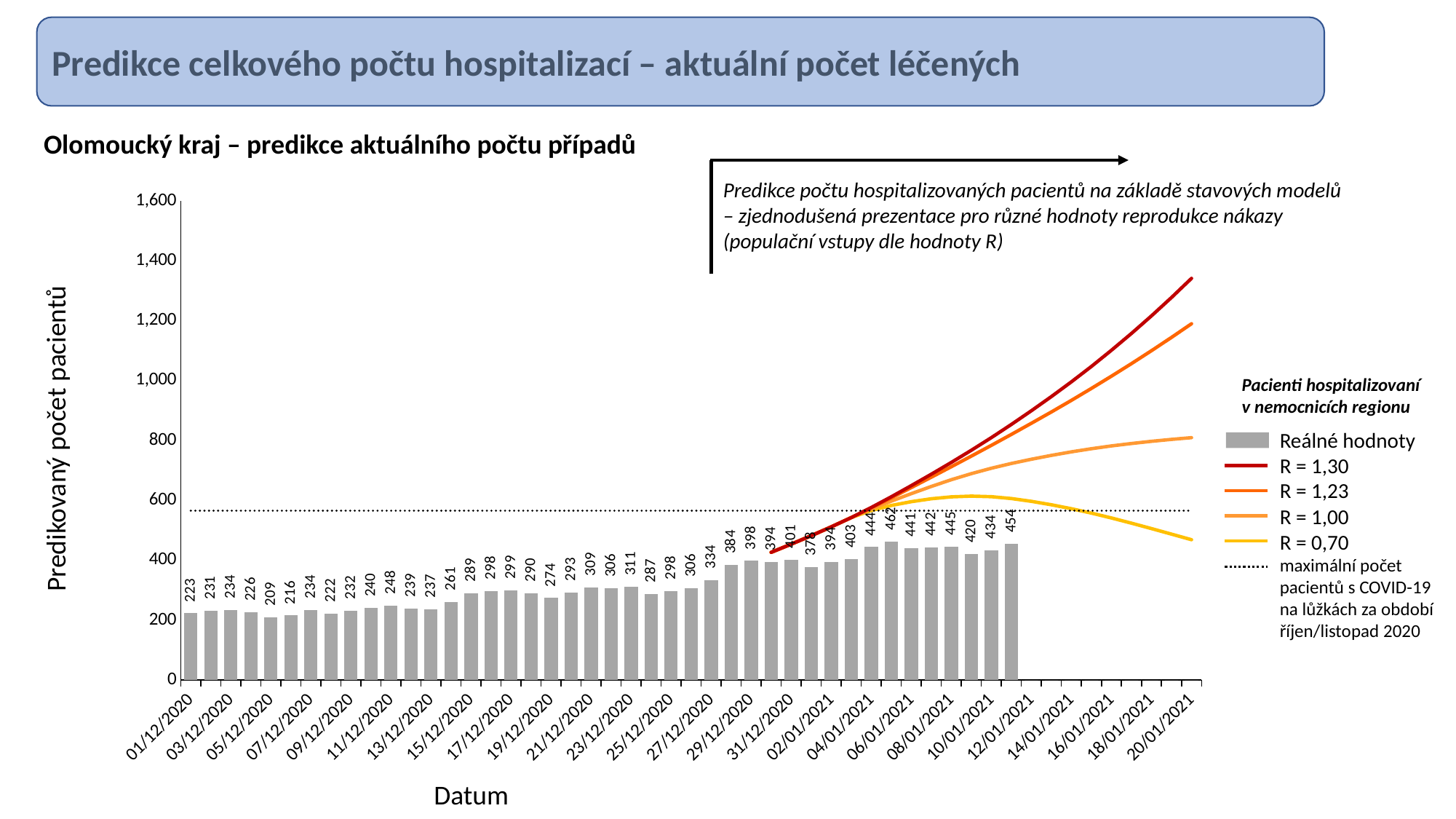

Predikce celkového počtu hospitalizací – aktuální počet léčených
Olomoucký kraj – predikce aktuálního počtu případů
Predikce počtu hospitalizovaných pacientů na základě stavových modelů
– zjednodušená prezentace pro různé hodnoty reprodukce nákazy
(populační vstupy dle hodnoty R)

### Chart

| Category | reálná hodnota | Predikce hospitalizace celkem aktuálně na lůžku | Predikce hospitalizace celkem aktuálně na lůžku | Predikce hospitalizace celkem aktuálně na lůžku | Predikce hospitalizace celkem aktuálně na lůžku | Predikce hospitalizace celkem aktuálně na lůžku |
|---|---|---|---|---|---|---|
| 44166 | 223.0 | None | None | None | None | 565.0 |
| 44167 | 231.0 | None | None | None | None | 565.0 |
| 44168 | 234.0 | None | None | None | None | 565.0 |
| 44169 | 226.0 | None | None | None | None | 565.0 |
| 44170 | 209.0 | None | None | None | None | 565.0 |
| 44171 | 216.0 | None | None | None | None | 565.0 |
| 44172 | 234.0 | None | None | None | None | 565.0 |
| 44173 | 222.0 | None | None | None | None | 565.0 |
| 44174 | 232.0 | None | None | None | None | 565.0 |
| 44175 | 240.0 | None | None | None | None | 565.0 |
| 44176 | 248.0 | None | None | None | None | 565.0 |
| 44177 | 239.0 | None | None | None | None | 565.0 |
| 44178 | 237.0 | None | None | None | None | 565.0 |
| 44179 | 261.0 | None | None | None | None | 565.0 |
| 44180 | 289.0 | None | None | None | None | 565.0 |
| 44181 | 298.0 | None | None | None | None | 565.0 |
| 44182 | 299.0 | None | None | None | None | 565.0 |
| 44183 | 290.0 | None | None | None | None | 565.0 |
| 44184 | 274.0 | None | None | None | None | 565.0 |
| 44185 | 293.0 | None | None | None | None | 565.0 |
| 44186 | 309.0 | None | None | None | None | 565.0 |
| 44187 | 306.0 | None | None | None | None | 565.0 |
| 44188 | 311.0 | None | None | None | None | 565.0 |
| 44189 | 287.0 | None | None | None | None | 565.0 |
| 44190 | 298.0 | None | None | None | None | 565.0 |
| 44191 | 306.0 | None | None | None | None | 565.0 |
| 44192 | 334.0 | None | None | None | None | 565.0 |
| 44193 | 384.0 | None | None | None | None | 565.0 |
| 44194 | 398.0 | None | None | None | None | 565.0 |
| 44195 | 394.0 | 426.363260296945 | 426.363260296945 | 426.363260296945 | 426.363260296945 | 565.0 |
| 44196 | 401.0 | 453.55778269175556 | 453.55778269175556 | 453.55778269175556 | 453.55778269175556 | 565.0 |
| 44197 | 378.0 | 481.86085249874986 | 481.86085249874986 | 481.86085249874986 | 481.86085249874986 | 565.0 |
| 44198 | 394.0 | 511.29644612857487 | 511.29644612857487 | 511.29644612857487 | 511.29644612857487 | 565.0 |
| 44199 | 403.0 | 542.2790518534428 | 542.2790518534428 | 542.2790518534428 | 542.2790518534428 | 565.0 |
| 44200 | 444.0 | 565.818147864388 | 570.9155465267016 | 574.7546734402268 | 576.0101490295734 | 565.0 |
| 44201 | 462.0 | 582.7763911880676 | 597.2823878894901 | 608.2166091793796 | 611.7877421815194 | 565.0 |
| 44202 | 441.0 | 595.3401911037022 | 622.1660086456965 | 642.3885013993661 | 648.9945300960206 | 565.0 |
| 44203 | 442.0 | 605.1216511181552 | 646.1906983448557 | 677.1470823242646 | 687.2604022178718 | 565.0 |
| 44204 | 445.0 | 611.4983751370498 | 668.6501140449129 | 712.2351168389864 | 726.5709669339301 | 565.0 |
| 44205 | 420.0 | 613.880785196161 | 689.0446810190442 | 747.6454588654865 | 767.1563186785519 | 565.0 |
| 44206 | 434.0 | 611.9981335221247 | 707.1890457686912 | 783.5419256008188 | 809.347325514785 | 565.0 |
| 44207 | 454.0 | 605.8102636001632 | 723.0336390148254 | 820.0665665303426 | 853.3860854344559 | 565.0 |
| 44208 | 0.0 | 596.5197085851737 | 737.1862333400006 | 857.1999589342499 | 899.0315641106755 | 565.0 |
| 44209 | 0.0 | 585.0432587466299 | 750.0562827073531 | 895.0263557561125 | 946.2998188644427 | 565.0 |
| 44210 | 0.0 | 571.9069002508273 | 761.8453971125568 | 933.7933871575776 | 995.5357794022606 | 565.0 |
| 44211 | 0.0 | 557.1616695401241 | 772.3643064758768 | 973.5630051087437 | 1047.0036903434107 | 565.0 |
| 44212 | 0.0 | 540.9877272802721 | 781.6020364038787 | 1014.3724963197628 | 1100.8169114885702 | 565.0 |
| 44213 | 0.0 | 523.6726001723911 | 789.7228972059976 | 1056.2925352852324 | 1157.0424912994254 | 565.0 |
| 44214 | 0.0 | 505.5663894802973 | 796.9289455537228 | 1099.3823499382238 | 1215.725401007875 | 565.0 |
| 44215 | 0.0 | 487.06612173121505 | 803.4204945594659 | 1143.7182306072887 | 1276.9569998321722 | 565.0 |
| 44216 | 0.0 | 468.3526629402945 | 809.218080566894 | 1189.3676339644637 | 1340.918552016315 | 565.0 |
|  | None | None | None | None | None | None |
|  | None | None | None | None | None | None |
|  | None | None | None | None | None | None |
|  | None | None | None | None | None | None |
|  | None | None | None | None | None | None |
|  | None | None | None | None | None | None |
|  | None | None | None | None | None | None |
|  | None | None | None | None | None | None |
|  | None | None | None | None | None | None |
|  | None | None | None | None | None | None |
Pacienti hospitalizovaní v nemocnicích regionu
Predikovaný počet pacientů
Reálné hodnoty
R = 1,30
R = 1,23
R = 1,00
R = 0,70
maximální počet pacientů s COVID-19 na lůžkách za období říjen/listopad 2020

Datum